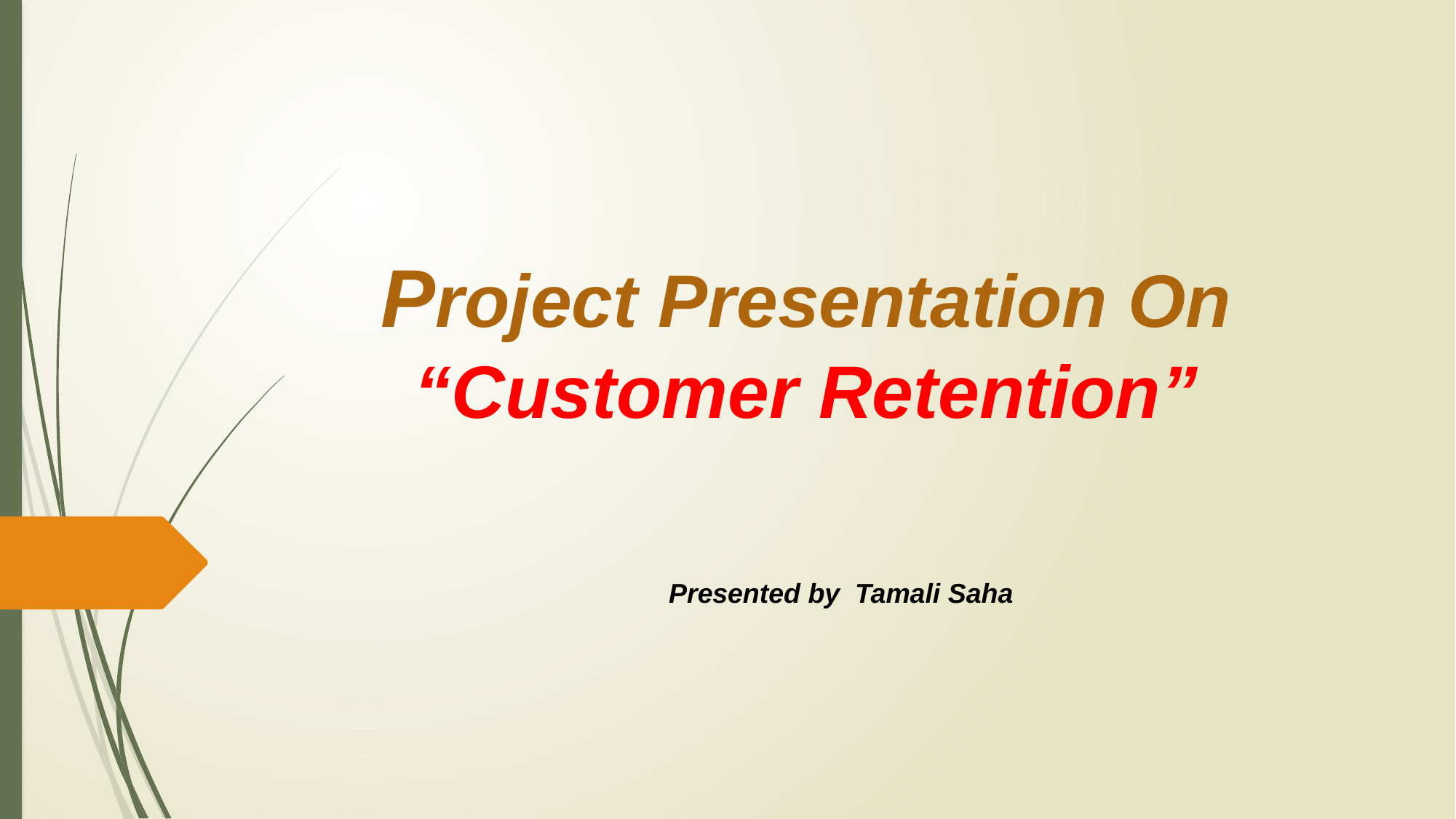

# Project Presentation On “Customer Retention”
Presented by  Tamali Saha